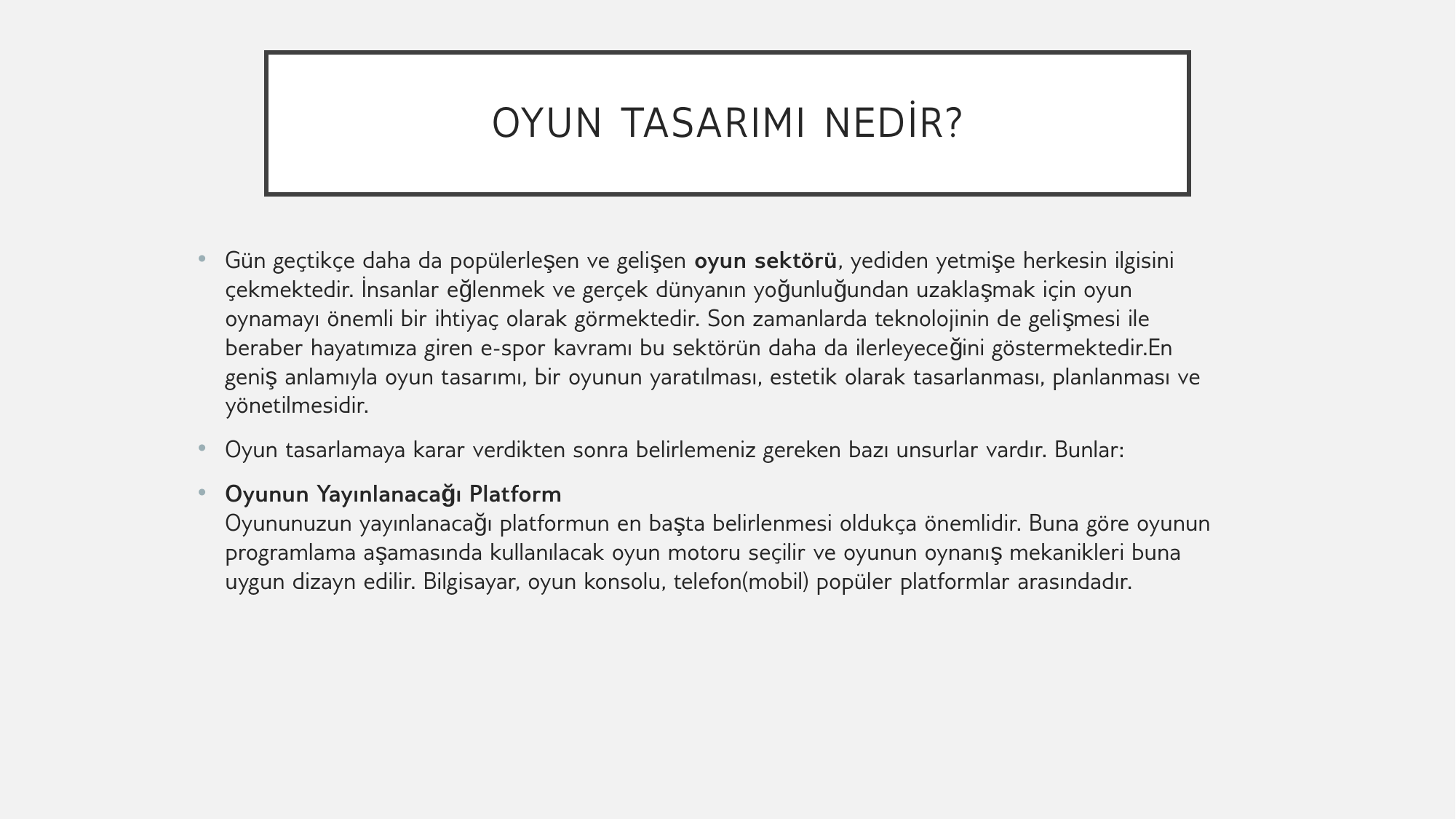

# Oyun TASARIMI NEDİR?
Gün geçtikçe daha da popülerleşen ve gelişen oyun sektörü, yediden yetmişe herkesin ilgisini çekmektedir. İnsanlar eğlenmek ve gerçek dünyanın yoğunluğundan uzaklaşmak için oyun oynamayı önemli bir ihtiyaç olarak görmektedir. Son zamanlarda teknolojinin de gelişmesi ile beraber hayatımıza giren e-spor kavramı bu sektörün daha da ilerleyeceğini göstermektedir.En geniş anlamıyla oyun tasarımı, bir oyunun yaratılması, estetik olarak tasarlanması, planlanması ve yönetilmesidir.
Oyun tasarlamaya karar verdikten sonra belirlemeniz gereken bazı unsurlar vardır. Bunlar:
Oyunun Yayınlanacağı Platform
Oyununuzun yayınlanacağı platformun en başta belirlenmesi oldukça önemlidir. Buna göre oyunun programlama aşamasında kullanılacak oyun motoru seçilir ve oyunun oynanış mekanikleri buna uygun dizayn edilir. Bilgisayar, oyun konsolu, telefon(mobil) popüler platformlar arasındadır.